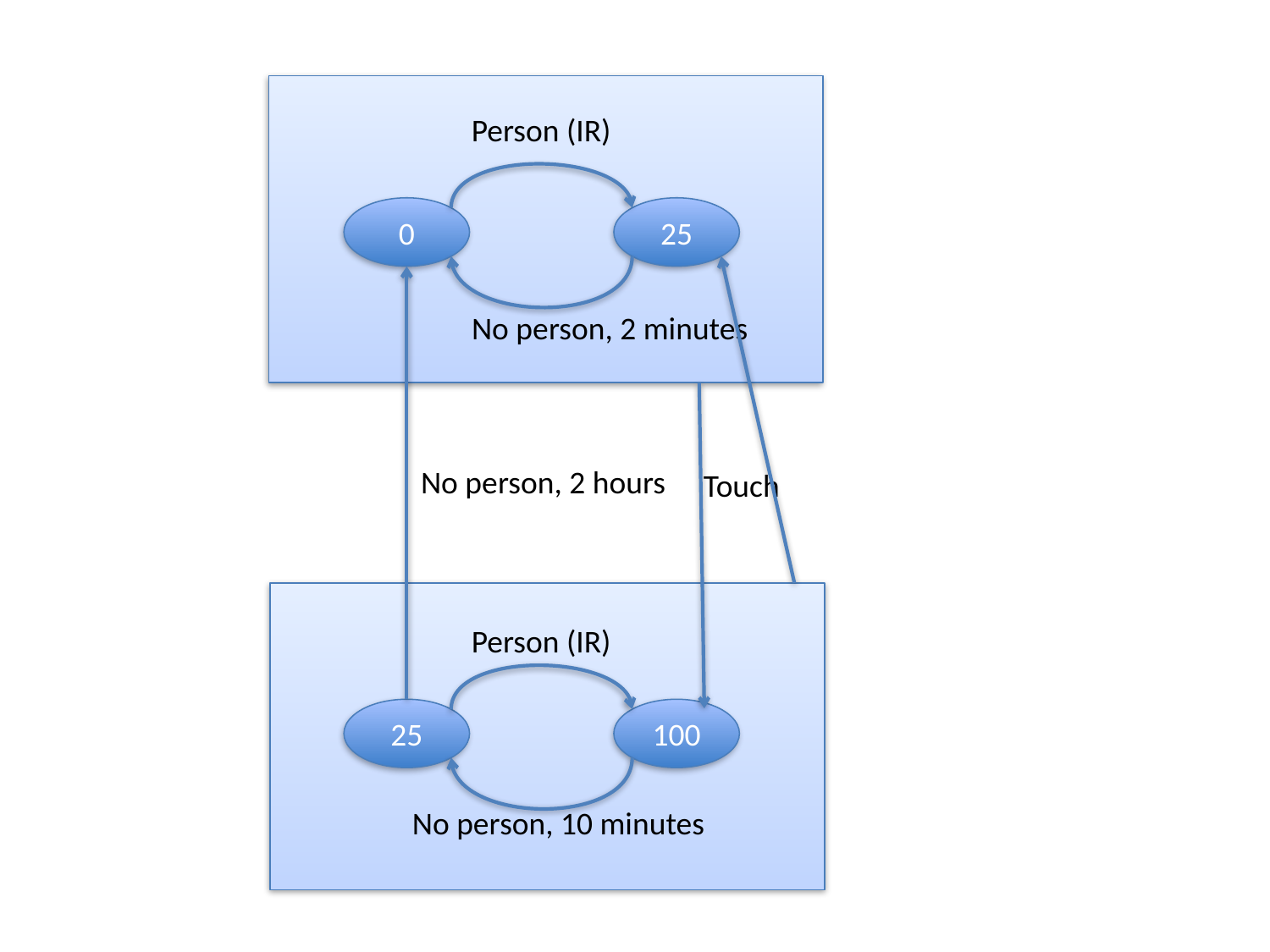

Person (IR)
0
25
No person, 2 minutes
No person, 2 hours
Touch

Person (IR)
25
100
No person, 10 minutes